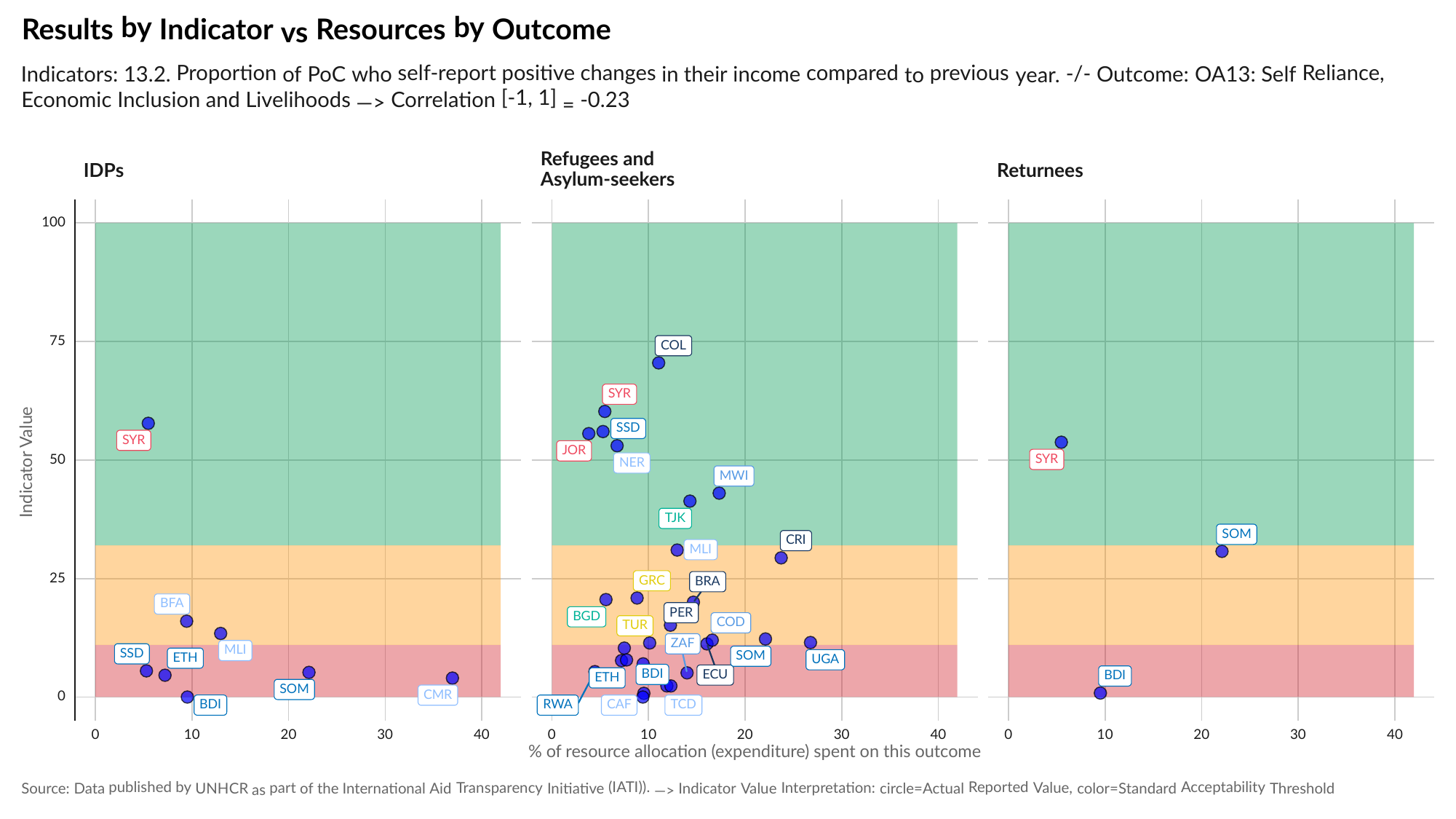

by
by
Results
Indicator
Outcome
Resources
vs
changes
self-report
compared
Proportion
positive
previous
Reliance,
-/-
Indicators:
their
Self
who
income
of
13.2.
PoC
Outcome:
OA13:
in
year.
to
[-1,
1]
Inclusion
and
Livelihoods
Correlation
Economic
-0.23
—>
=
Refugees and
IDPs
Returnees
Asylum-seekers

100

75
COL

SYR

SSD

SYR

JOR

Indicator Value
SYR
50
NER

MWI

TJK

SOM

CRI

MLI

25
GRC
BRA

BFA

PER
BGD

COD

TUR

ZAF

MLI

SSD

SOM
ETH

UGA

BDI
ECU
BDI

ETH

SOM

CMR

0

CAF
TCD
BDI
RWA
30
30
30
0
10
20
40
0
10
20
40
0
10
20
40
% of resource allocation (expenditure) spent on this outcome
(IATI)).
published
by
Reported
Acceptability
Interpretation:
Transparency
Value,
part
the
International
Indicator
Value
circle=Actual
color=Standard
Threshold
Aid
Initiative
of
UNHCR
Source:
Data
as
—>